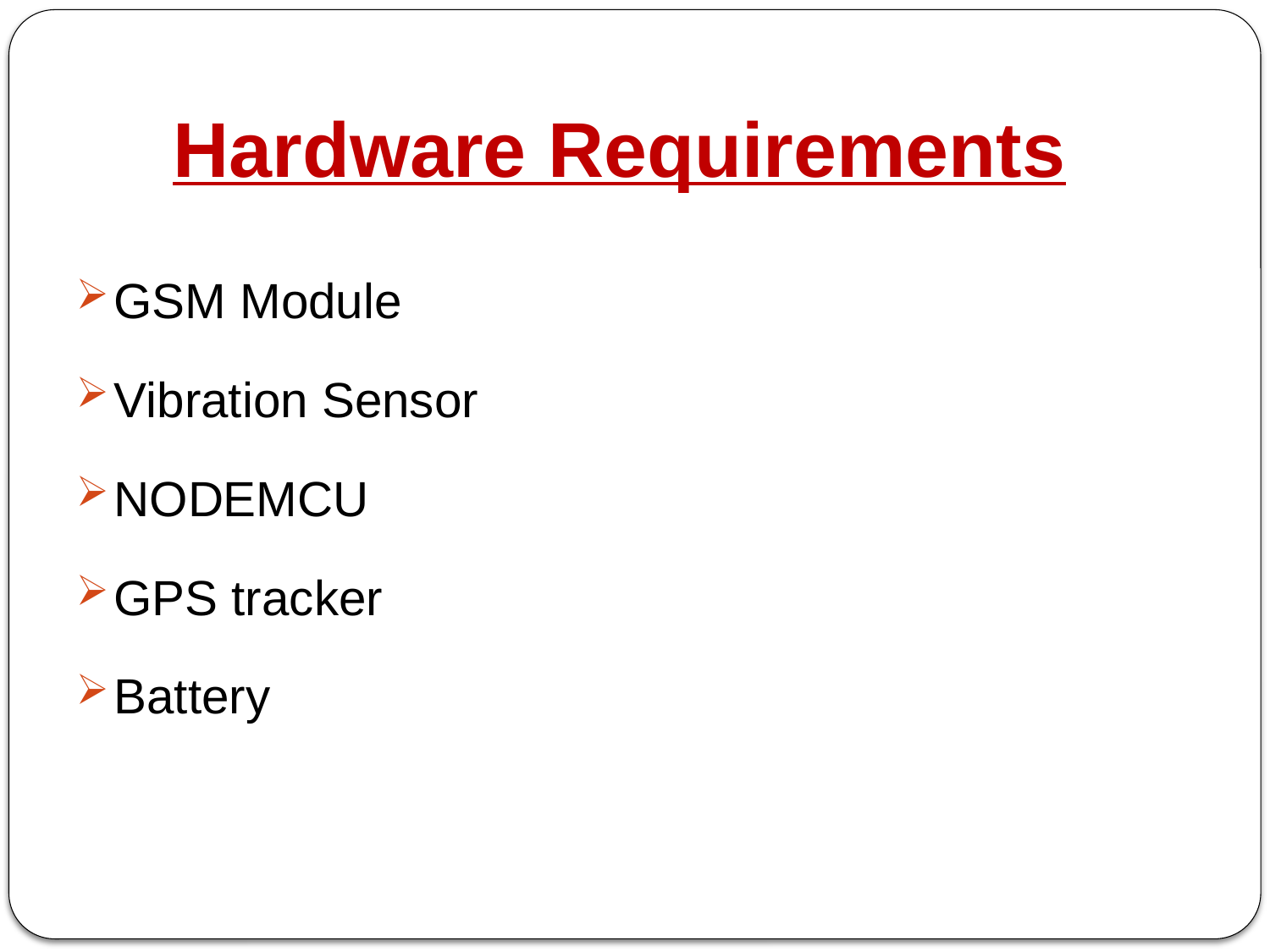

Hardware Requirements
GSM Module
Vibration Sensor
NODEMCU
GPS tracker
Battery